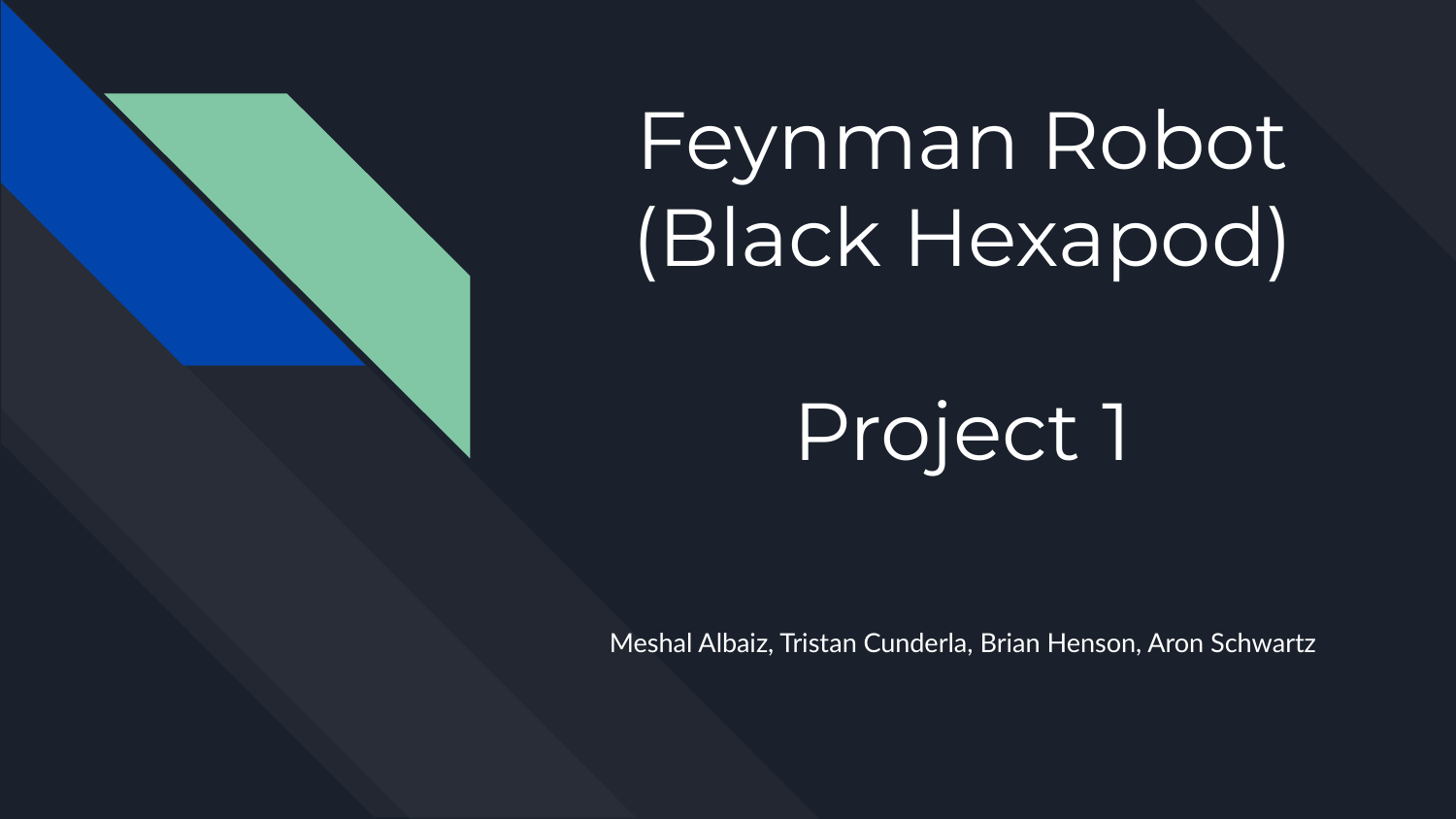

# Feynman Robot
(Black Hexapod)

Project 1
Meshal Albaiz, Tristan Cunderla, Brian Henson, Aron Schwartz